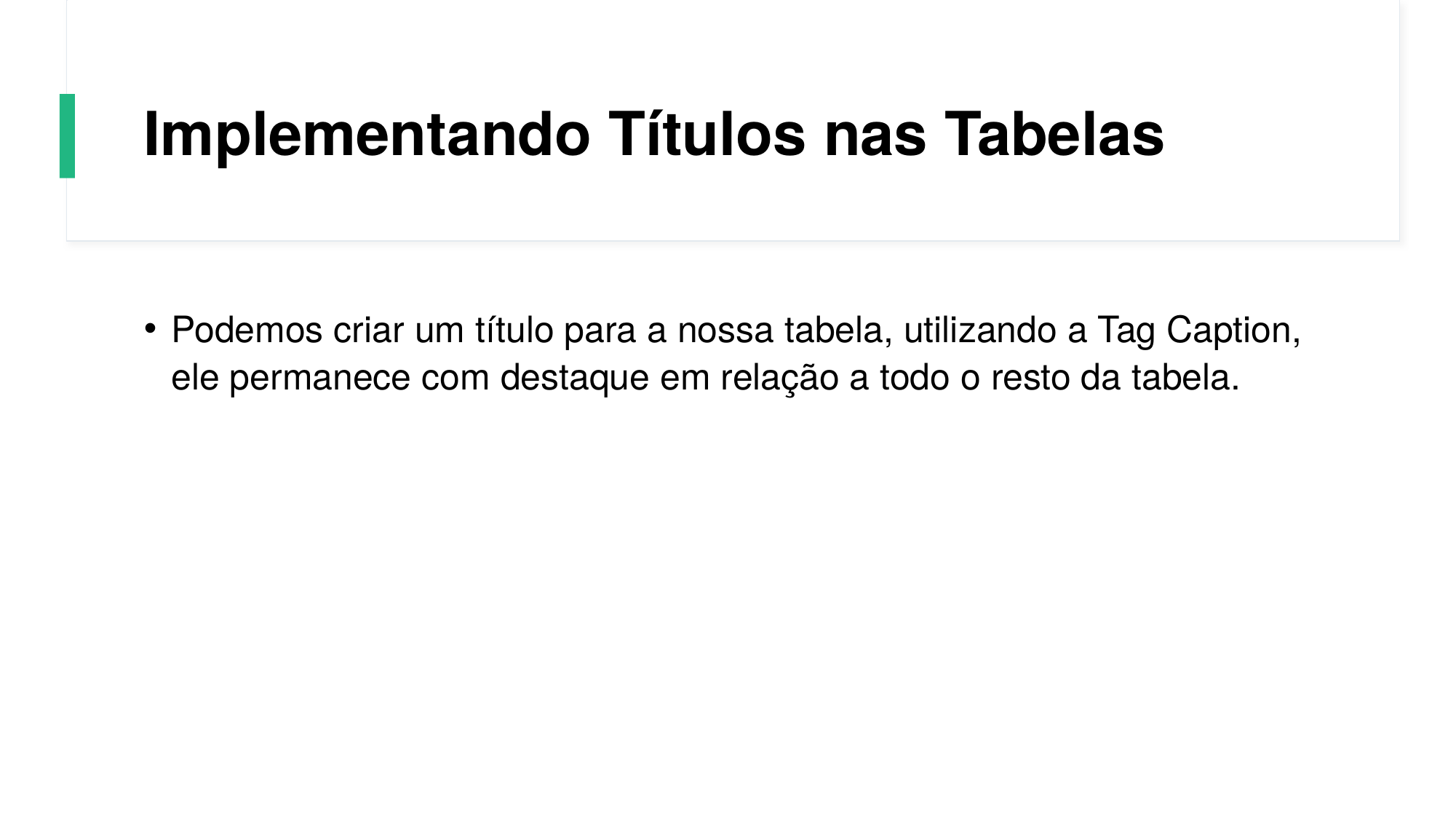

# Implementando Títulos nas Tabelas
Podemos criar um título para a nossa tabela, utilizando a Tag Caption, ele permanece com destaque em relação a todo o resto da tabela.